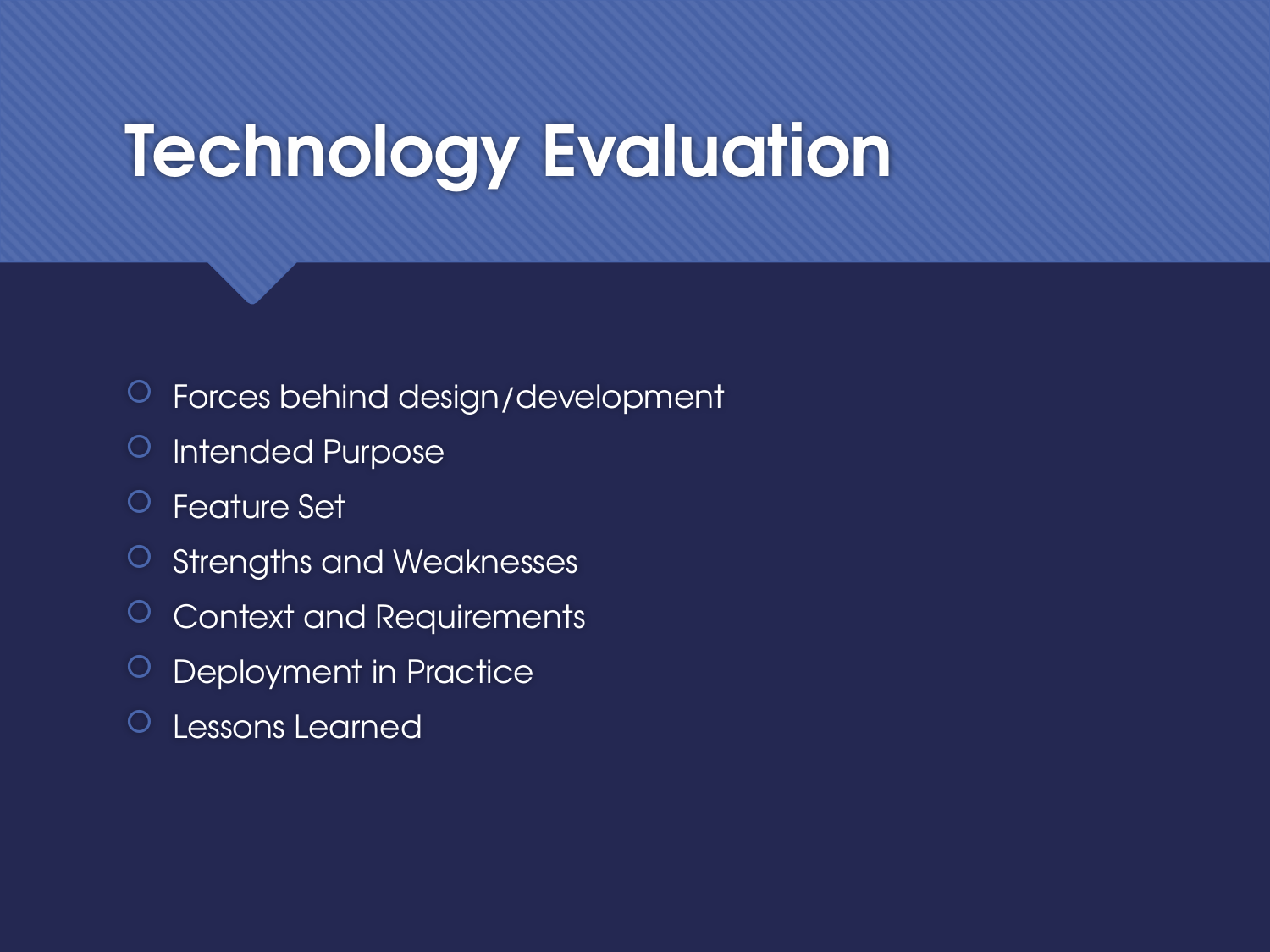

# Technology Evaluation
Forces behind design/development
Intended Purpose
Feature Set
Strengths and Weaknesses
Context and Requirements
Deployment in Practice
Lessons Learned